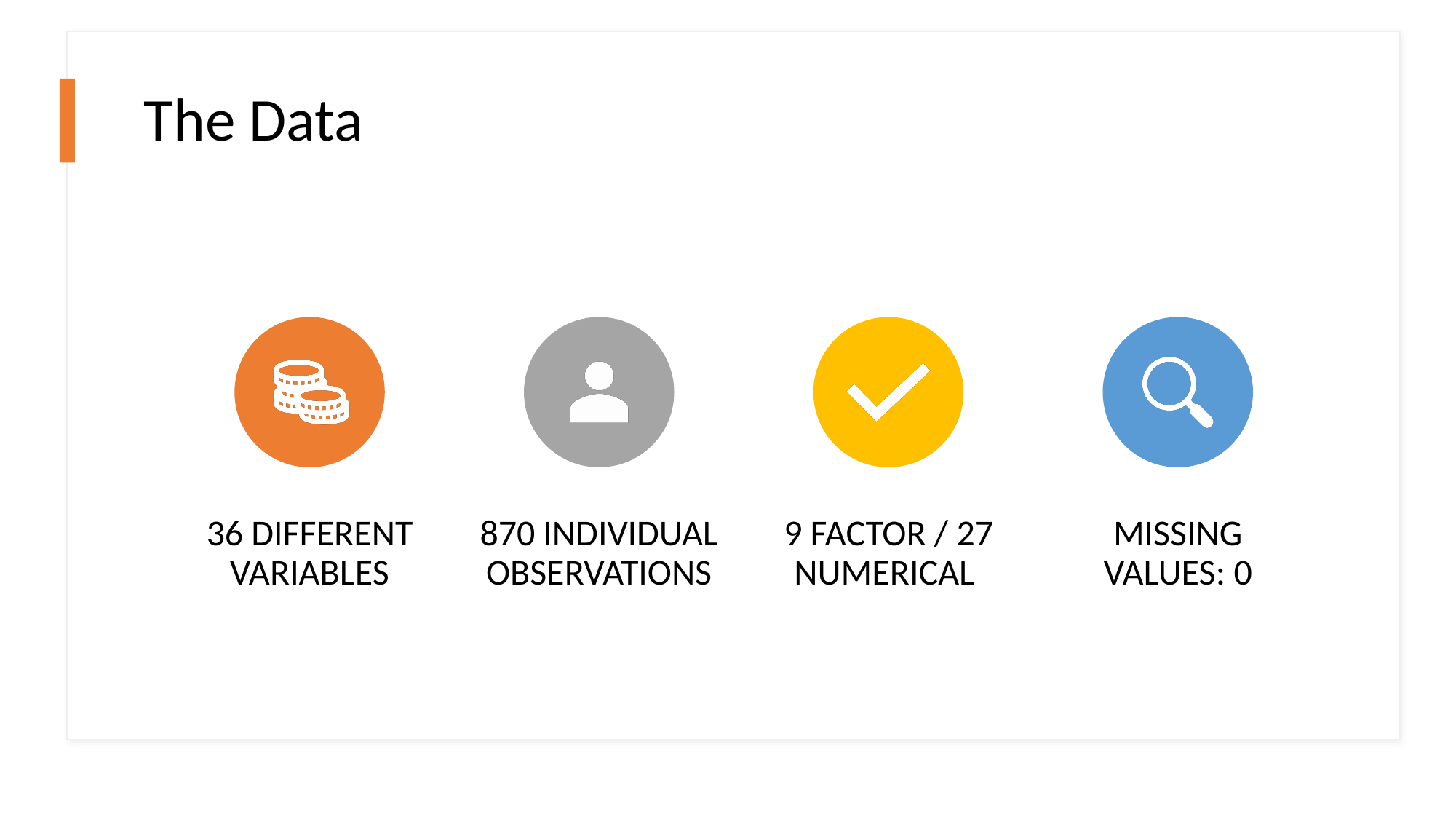

# The Data

36 Different Variables
870 Individual Observations
9 Factor / 27 Numerical
Missing Values: 0